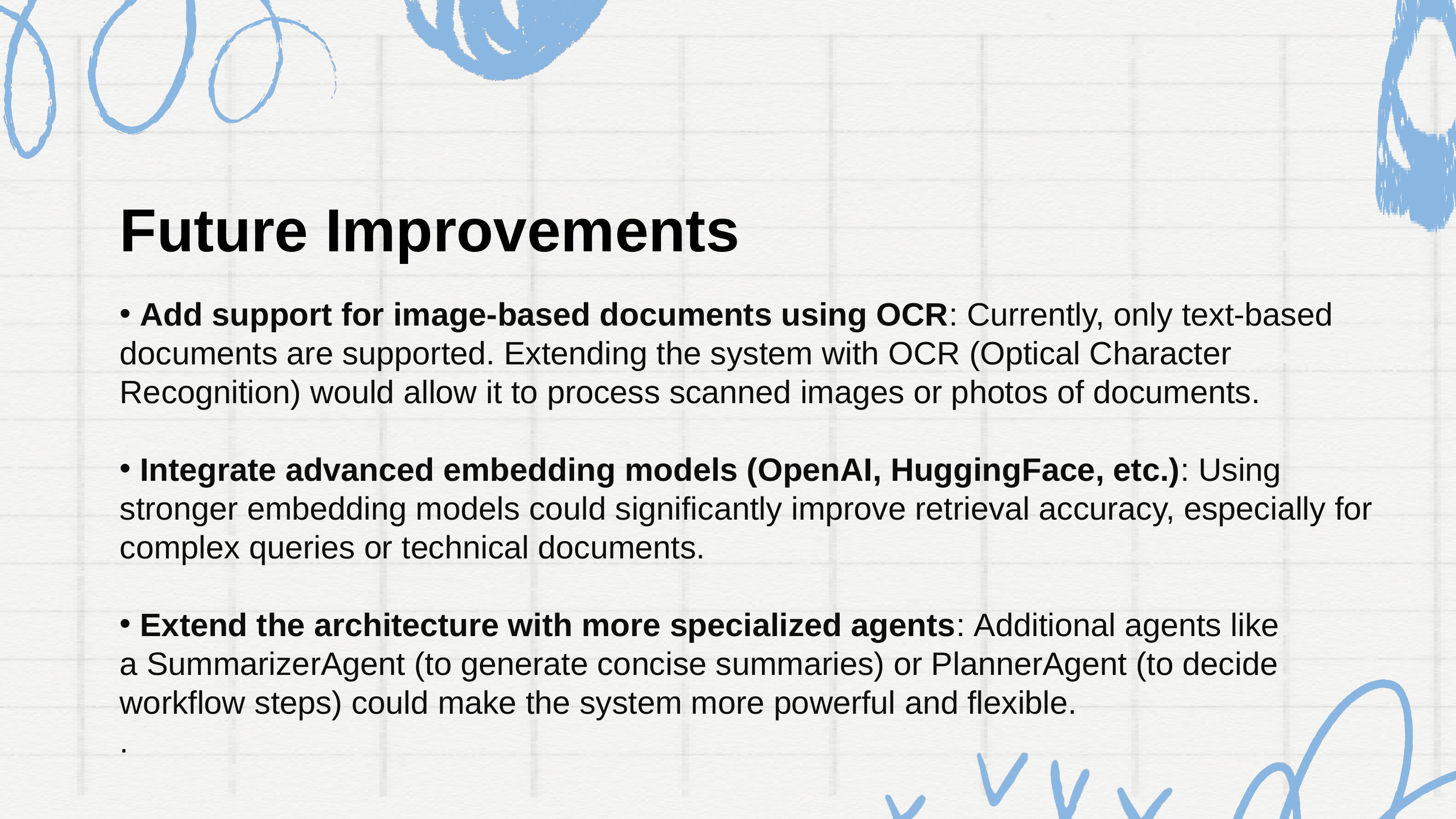

Future Improvements
 Add support for image-based documents using OCR: Currently, only text-based documents are supported. Extending the system with OCR (Optical Character Recognition) would allow it to process scanned images or photos of documents.

 Integrate advanced embedding models (OpenAI, HuggingFace, etc.): Using stronger embedding models could significantly improve retrieval accuracy, especially for complex queries or technical documents.

 Extend the architecture with more specialized agents: Additional agents like a SummarizerAgent (to generate concise summaries) or PlannerAgent (to decide workflow steps) could make the system more powerful and flexible.
.